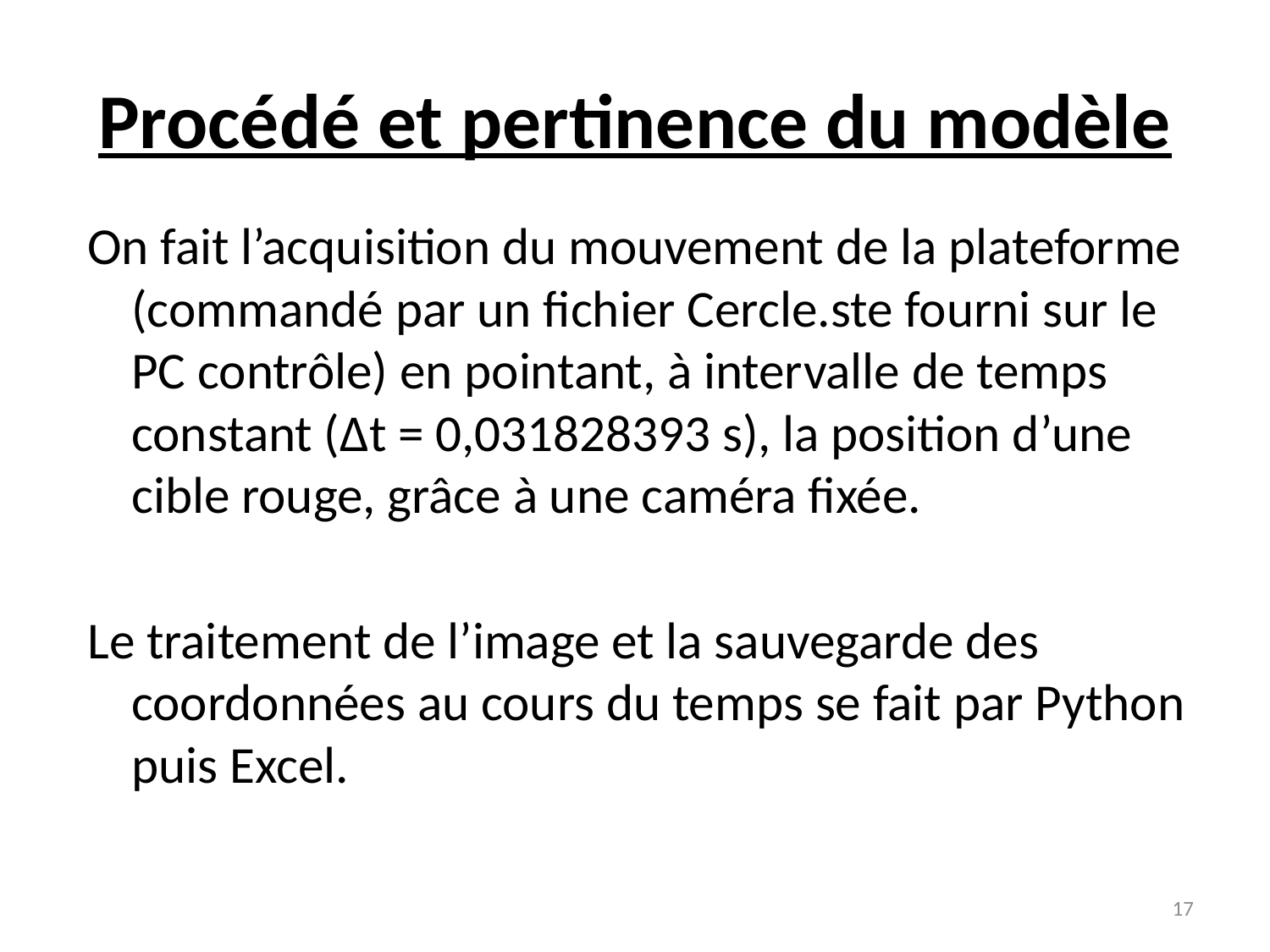

# Procédé et pertinence du modèle
On fait l’acquisition du mouvement de la plateforme (commandé par un fichier Cercle.ste fourni sur le PC contrôle) en pointant, à intervalle de temps constant (Δt = 0,031828393 s), la position d’une cible rouge, grâce à une caméra fixée.

Le traitement de l’image et la sauvegarde des coordonnées au cours du temps se fait par Python puis Excel.

17